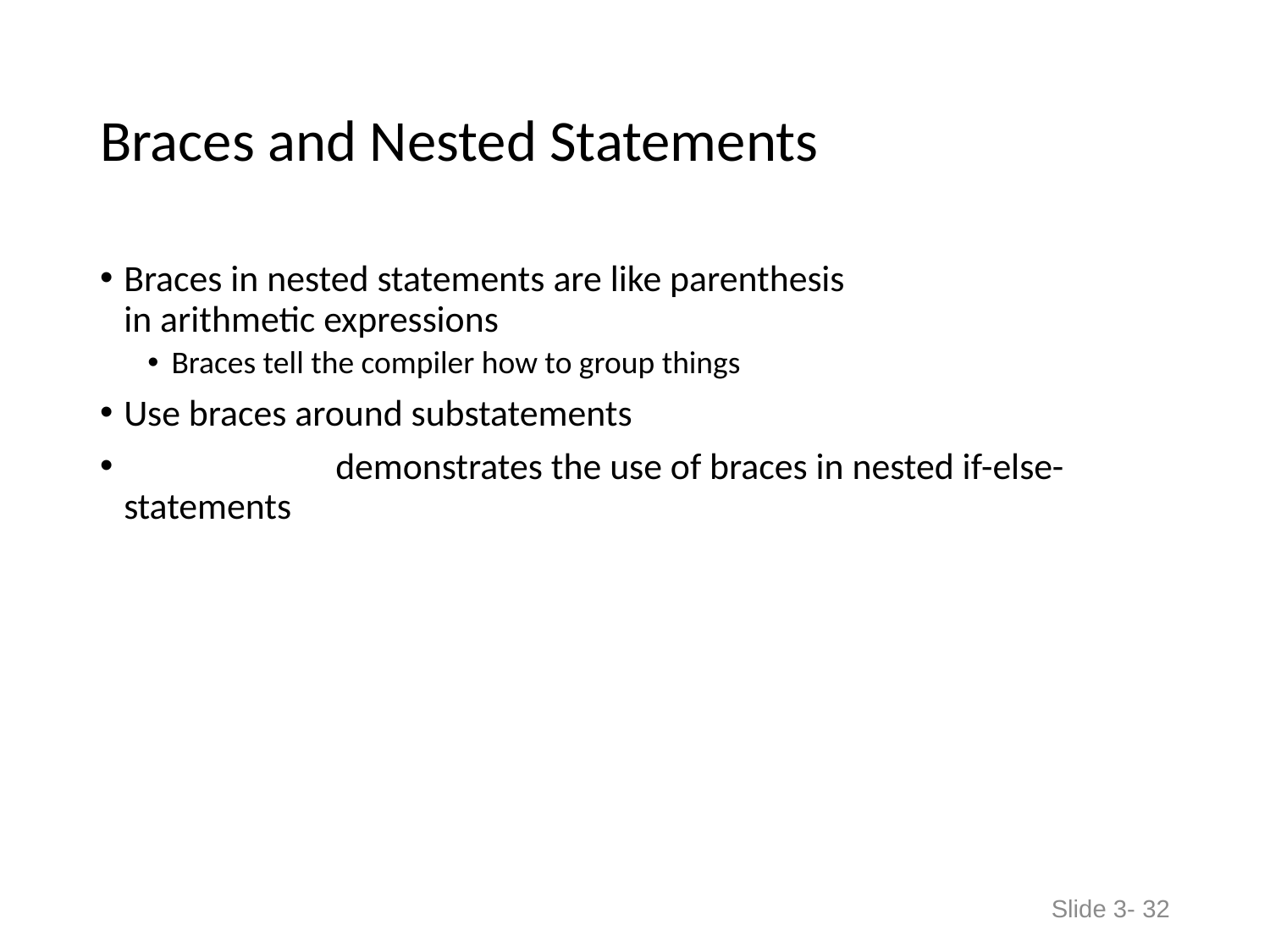

# Braces and Nested Statements
Braces in nested statements are like parenthesis
in arithmetic expressions
Braces tell the compiler how to group things
Use braces around substatements
                         demonstrates the use of braces in nested if-else-statements
Slide 3- 32